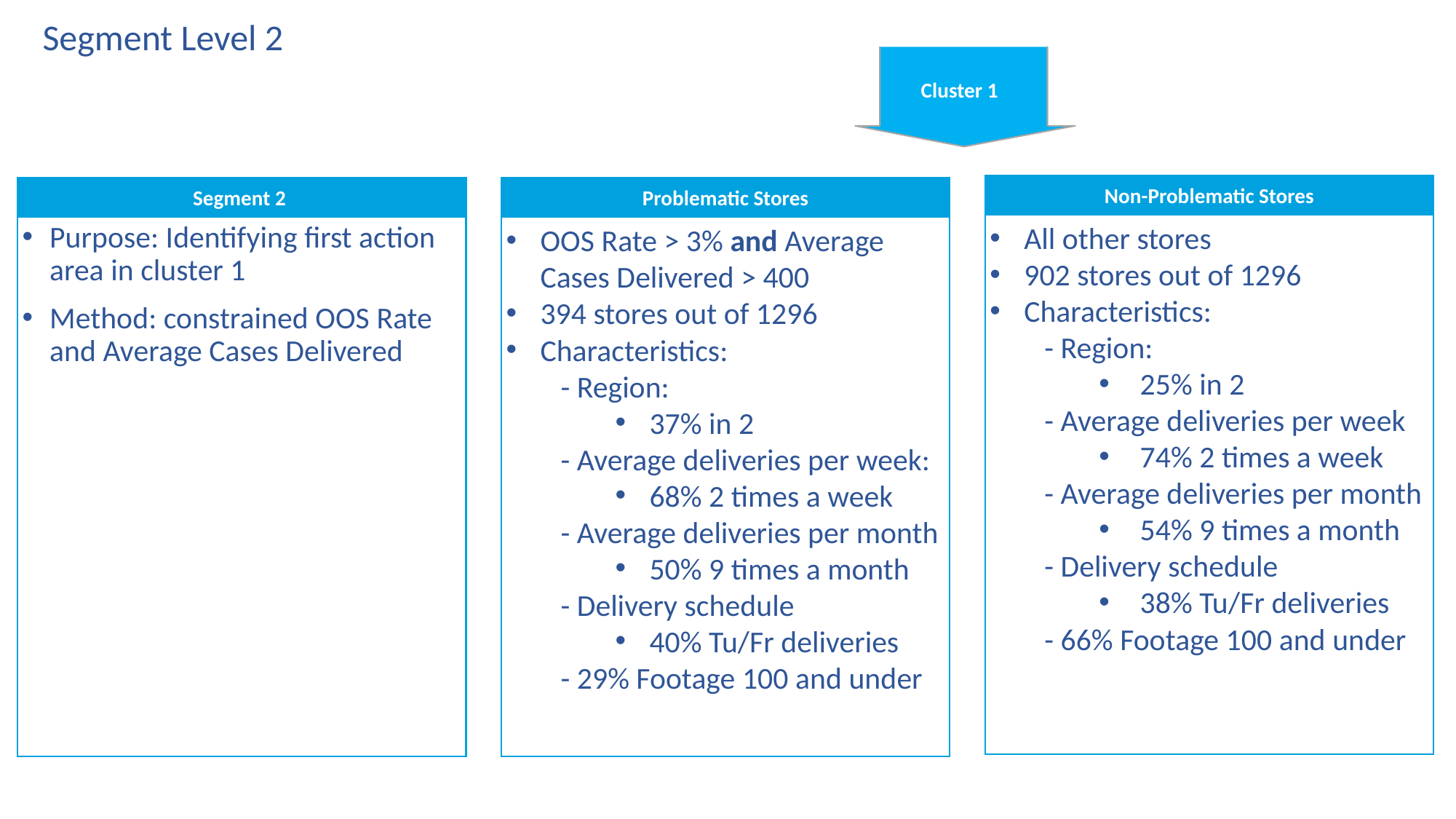

# Segment Level 2
Cluster 1
Non-Problematic Stores
All other stores
902 stores out of 1296
Characteristics:
- Region:
25% in 2
- Average deliveries per week
74% 2 times a week
- Average deliveries per month
54% 9 times a month
- Delivery schedule
38% Tu/Fr deliveries
- 66% Footage 100 and under
Segment 2
Purpose: Identifying first action area in cluster 1
Method: constrained OOS Rate and Average Cases Delivered

Problematic Stores
OOS Rate > 3% and Average Cases Delivered > 400
394 stores out of 1296
Characteristics:
- Region:
37% in 2
- Average deliveries per week:
68% 2 times a week
- Average deliveries per month
50% 9 times a month
- Delivery schedule
40% Tu/Fr deliveries
- 29% Footage 100 and under